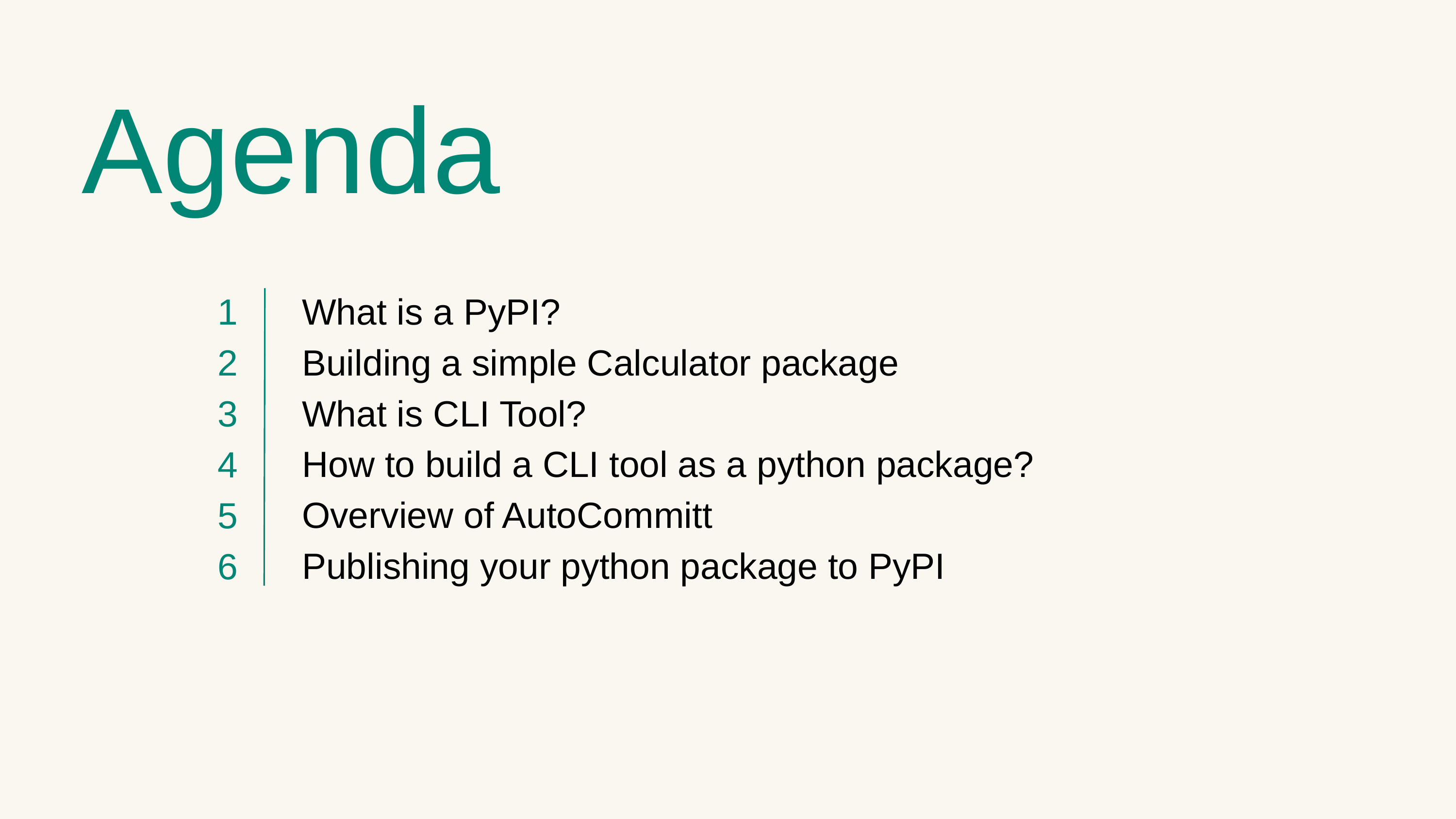

Agenda
1
2
3
4
5
6
What is a PyPI?

Building a simple Calculator package
What is CLI Tool?
How to build a CLI tool as a python package?
Overview of AutoCommitt
Publishing your python package to PyPI